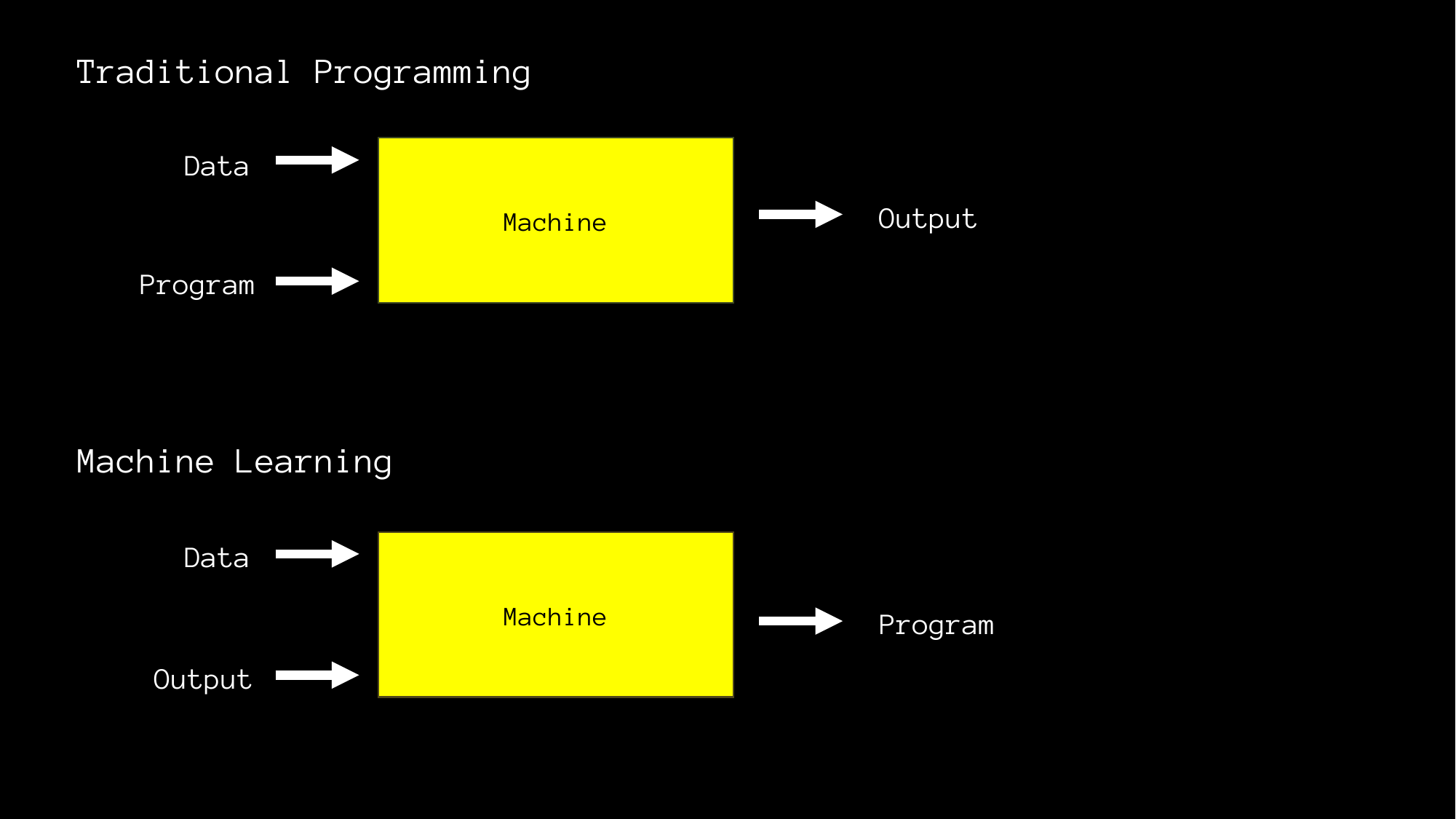

Traditional Programming
Machine
Data
Output
Program
Machine Learning
Data
Machine
Program
Output